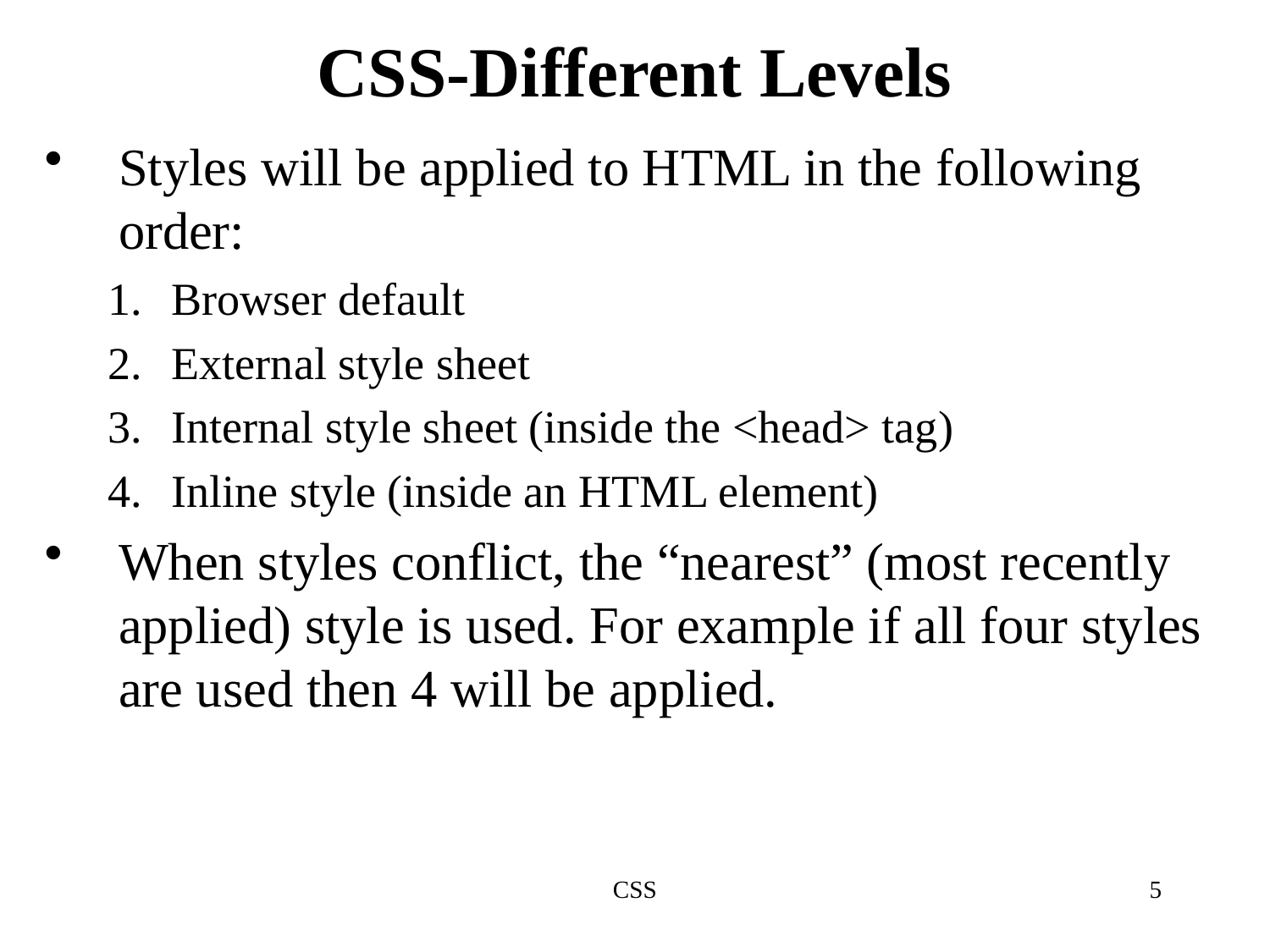

# CSS-Different Levels
Styles will be applied to HTML in the following order:
Browser default
External style sheet
Internal style sheet (inside the <head> tag)
Inline style (inside an HTML element)
When styles conflict, the “nearest” (most recently applied) style is used. For example if all four styles are used then 4 will be applied.
CSS
5